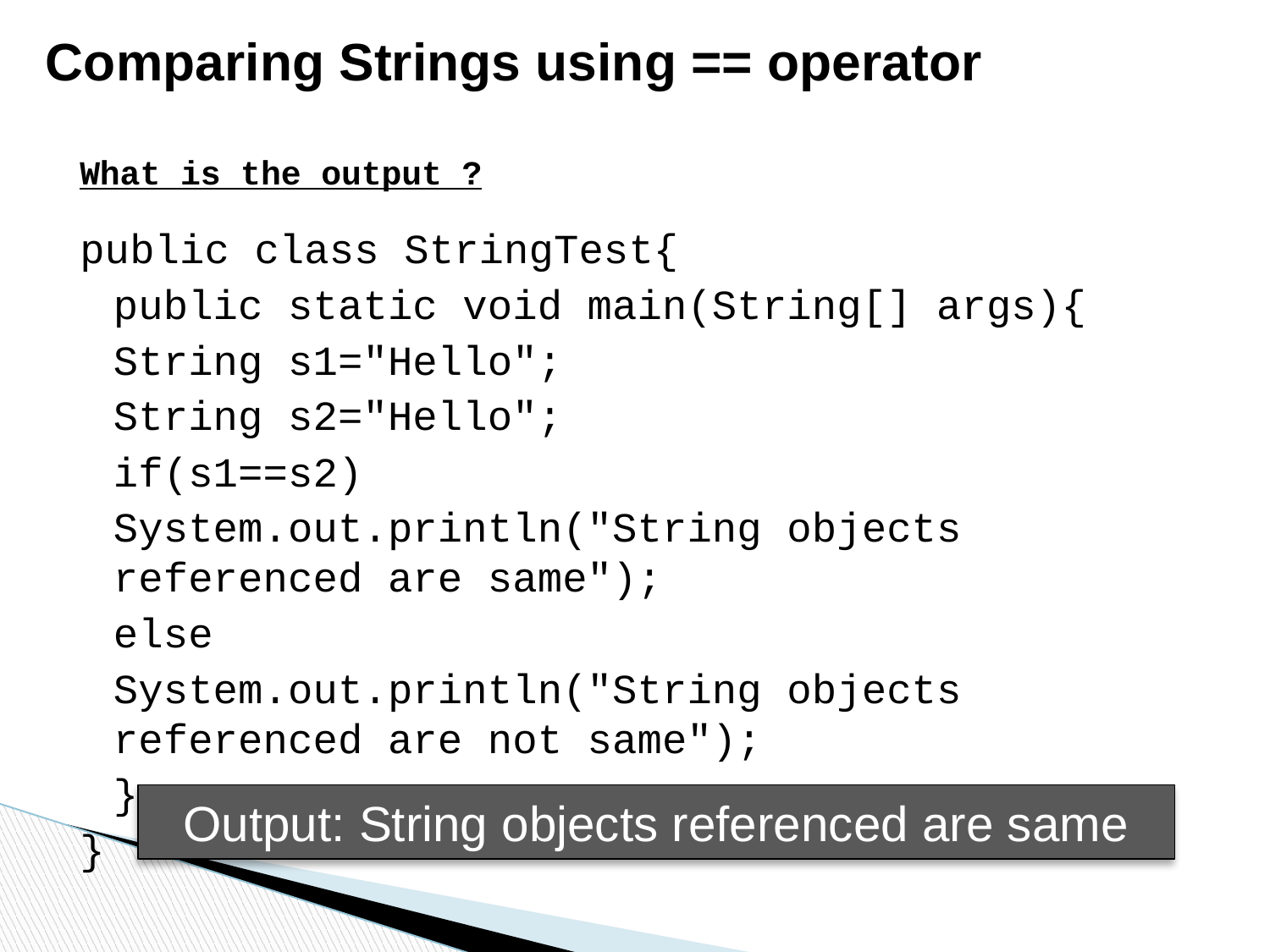

# Comparing Strings using == operator
What is the output ?

public class StringTest{
	public static void main(String[] args){
		String s1="Hello";
		String s2="Hello";
		if(s1==s2)
			System.out.println("String objects referenced are same");
		else
			System.out.println("String objects referenced are not same");
	}
}

Output: String objects referenced are same